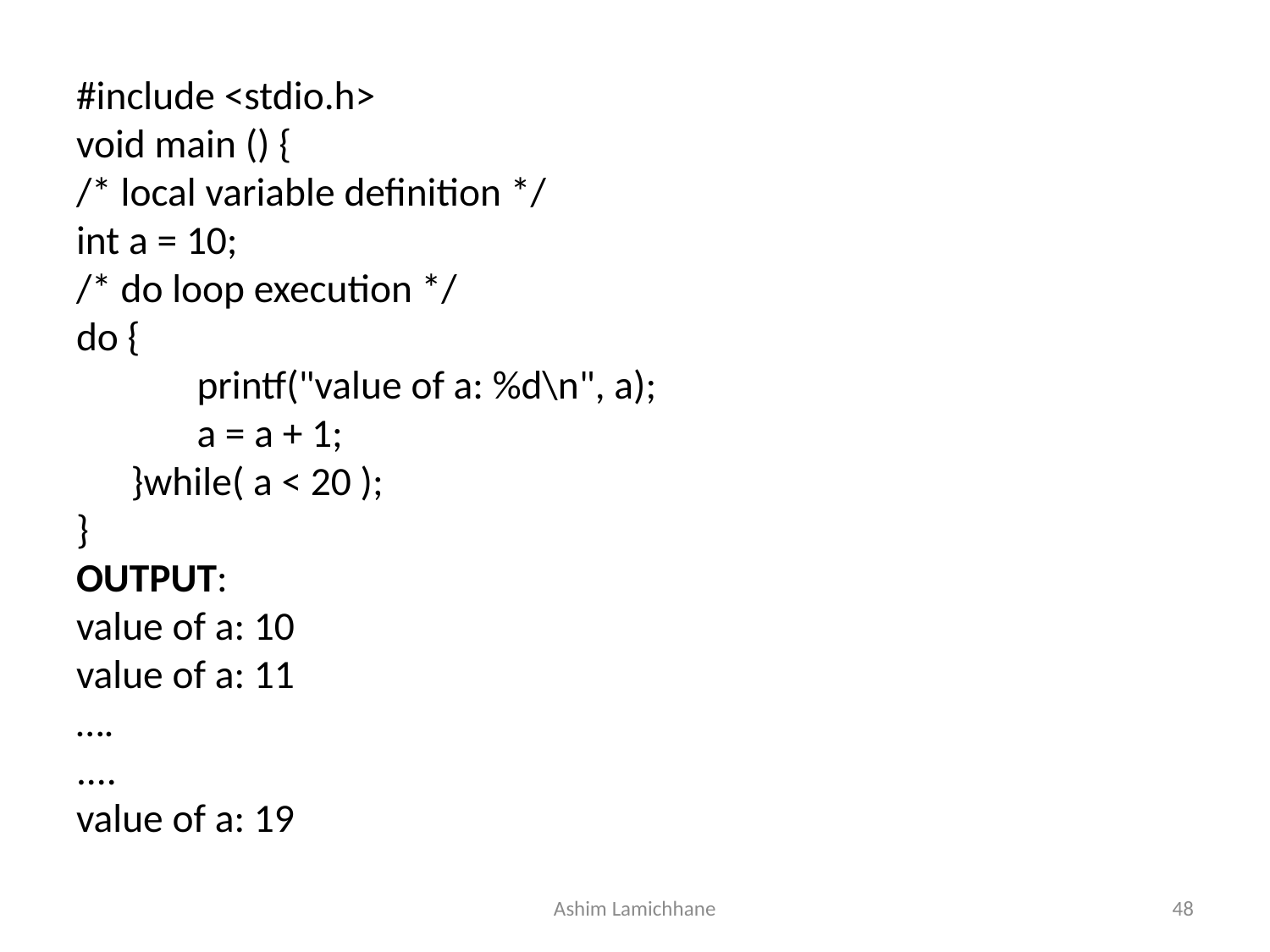

#include <stdio.h>
void main () {
/* local variable definition */
int a = 10;
/* do loop execution */
do {
	printf("value of a: %d\n", a);
	a = a + 1;
      }while( a < 20 );
}
OUTPUT:
value of a: 10
value of a: 11
….
....
value of a: 19
Ashim Lamichhane
48